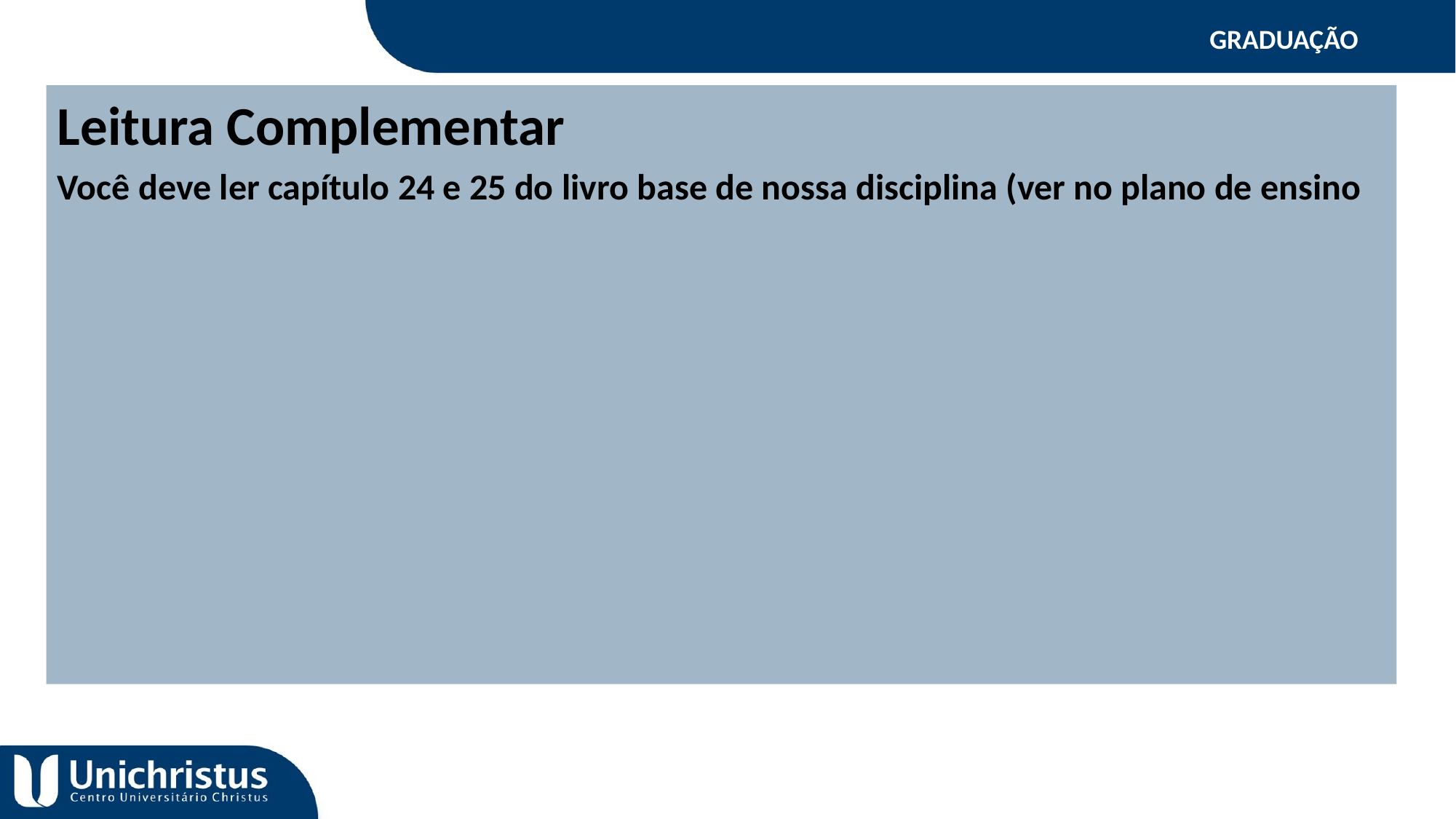

GRADUAÇÃO
Leitura Complementar
Você deve ler capítulo 24 e 25 do livro base de nossa disciplina (ver no plano de ensino